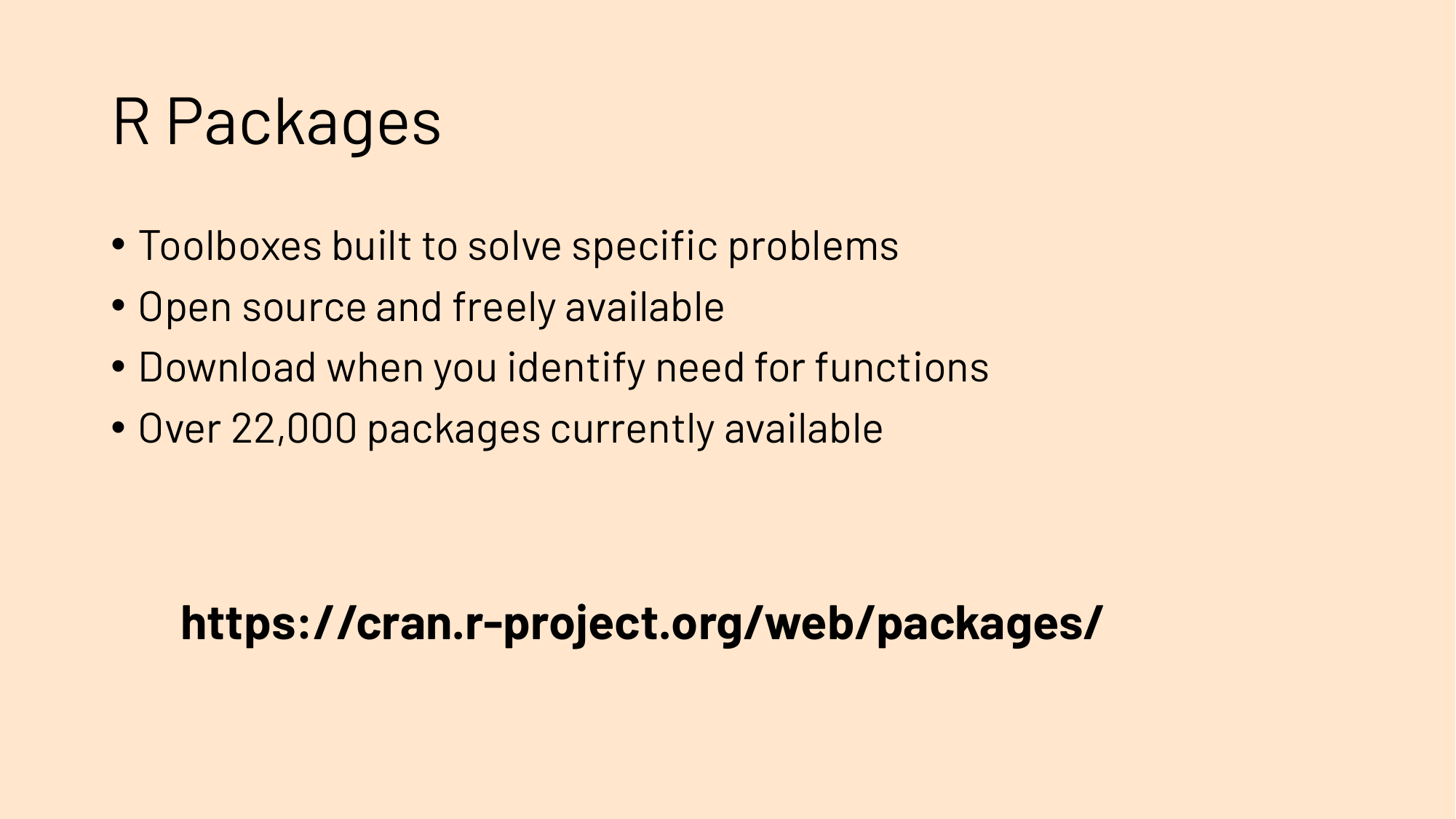

# R Packages
Toolboxes built to solve specific problems
Open source and freely available
Download when you identify need for functions
Over 22,000 packages currently available
https://cran.r-project.org/web/packages/